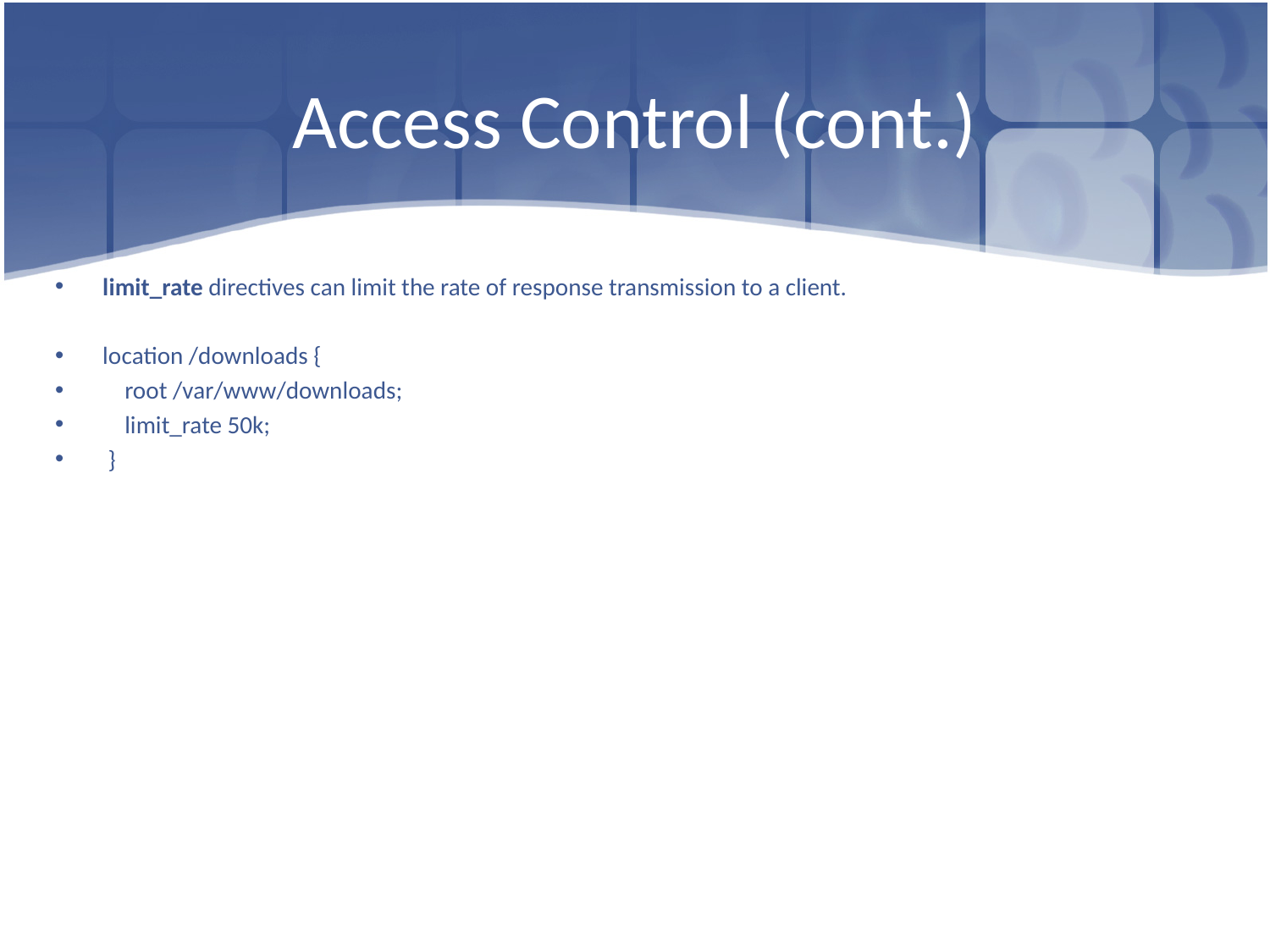

# Access Control (cont.)
limit_rate directives can limit the rate of response transmission to a client.

location /downloads {
    root /var/www/downloads;
    limit_rate 50k;
 }